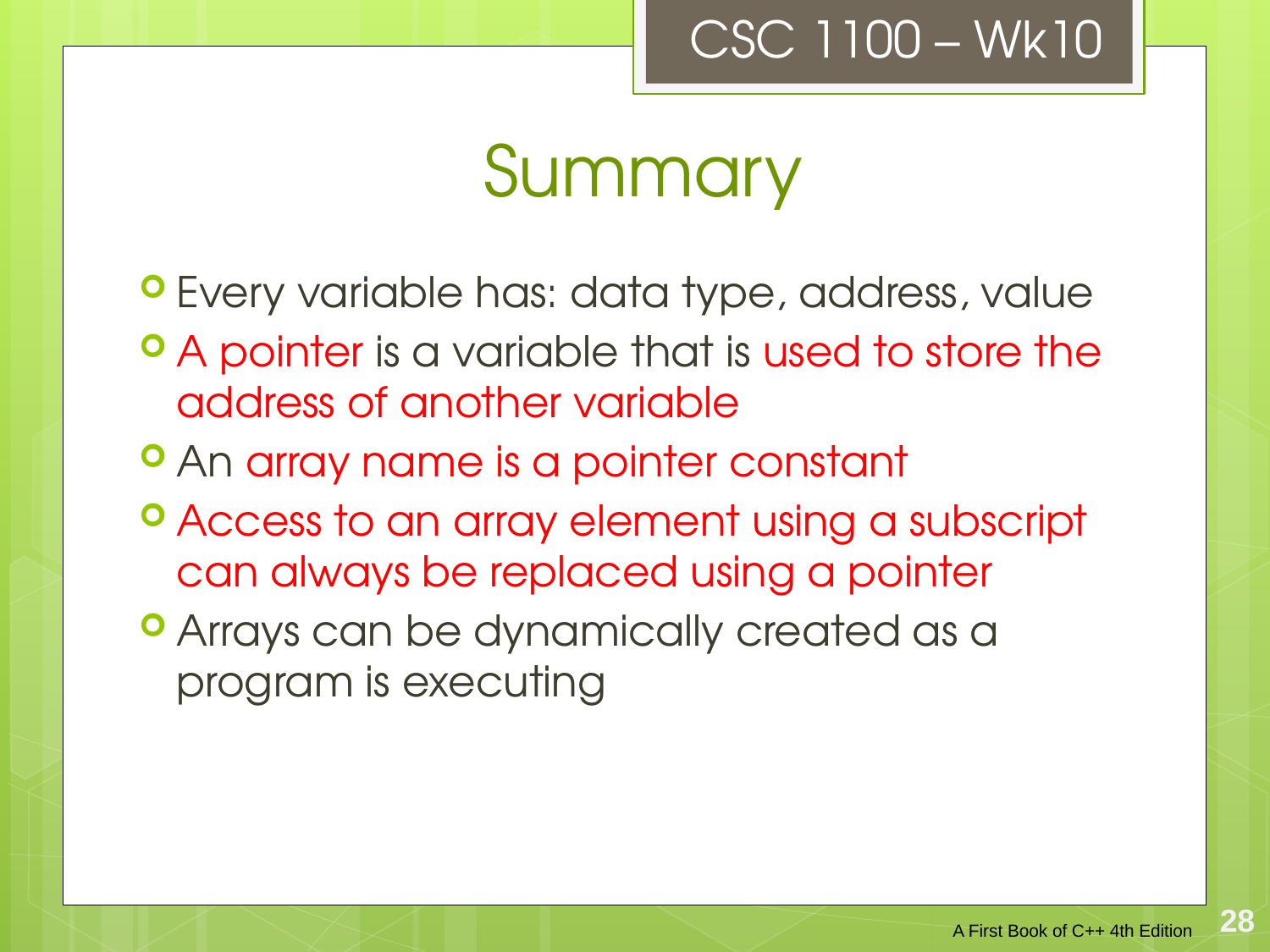

CSC 1100 – Wk10
# Summary
Every variable has: data type, address, value
A pointer is a variable that is used to store the address of another variable
An array name is a pointer constant
Access to an array element using a subscript can always be replaced using a pointer
Arrays can be dynamically created as a program is executing

28
A First Book of C++ 4th Edition